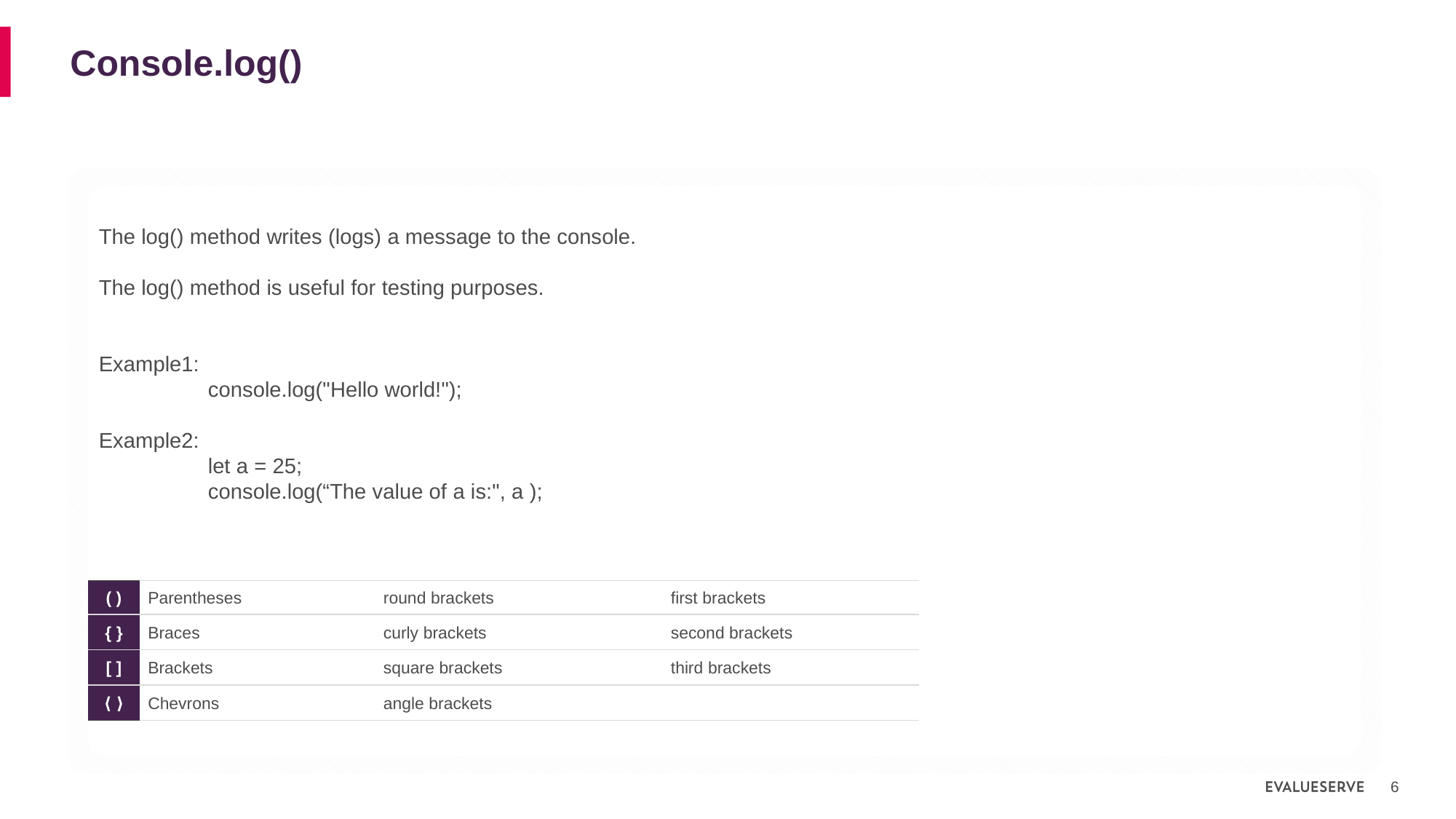

# Console.log()

The log() method writes (logs) a message to the console.

The log() method is useful for testing purposes.

Example1:
	console.log("Hello world!");

Example2:
	let a = 25;
	console.log(“The value of a is:", a );
| ( ) | Parentheses | round brackets | first brackets |
| --- | --- | --- | --- |
| { } | Braces | curly brackets | second brackets |
| [ ] | Brackets | square brackets | third brackets |
| ⟨ ⟩ | Chevrons | angle brackets |  |
6